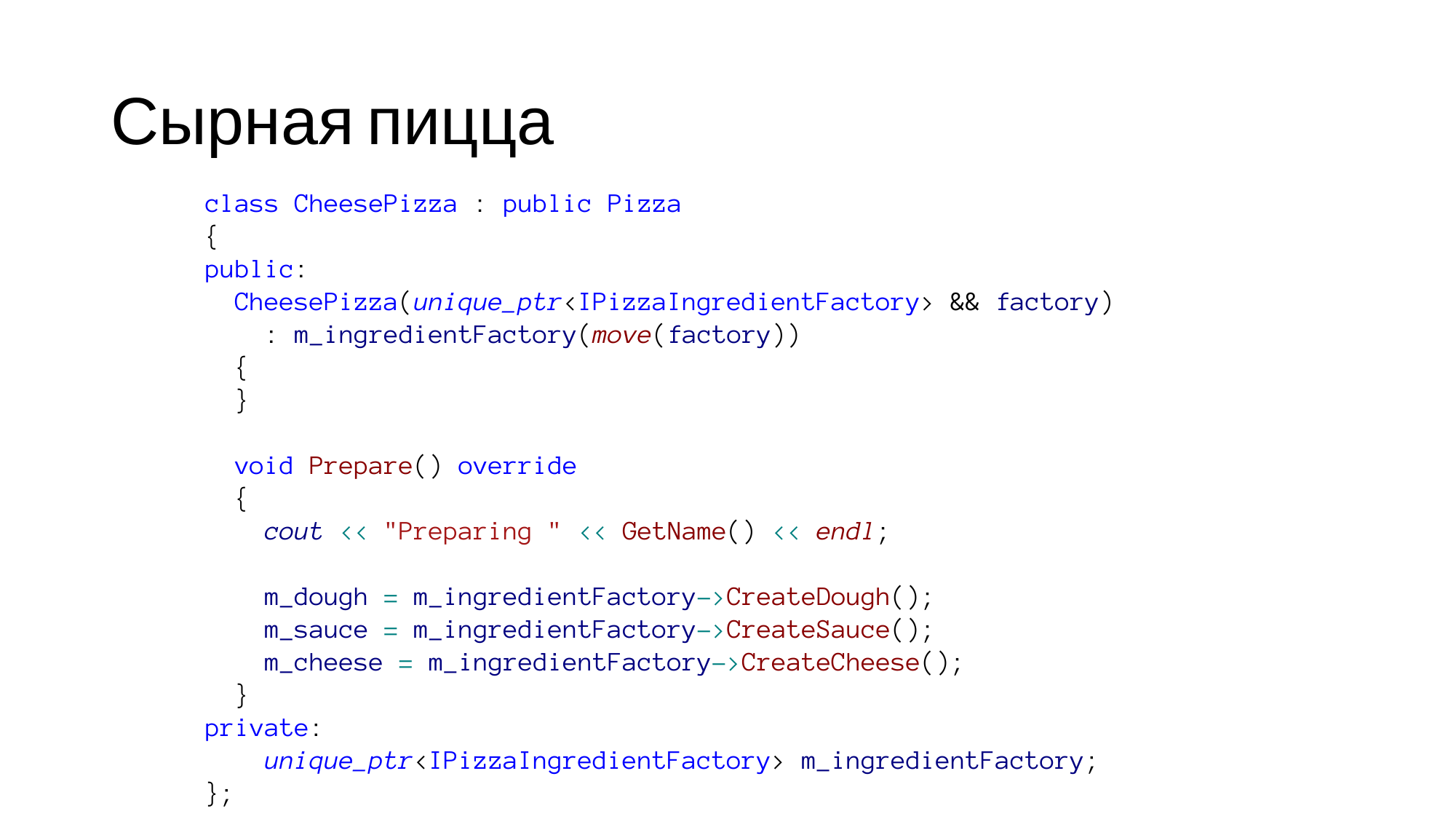

# Сырная пицца
class CheesePizza : public Pizza
{
public:
  CheesePizza(unique_ptr<IPizzaIngredientFactory> && factory)
    : m_ingredientFactory(move(factory))
  {
  }

  void Prepare() override
  {
    cout << "Preparing " << GetName() << endl;

    m_dough = m_ingredientFactory->CreateDough();
    m_sauce = m_ingredientFactory->CreateSauce();
    m_cheese = m_ingredientFactory->CreateCheese();
  }
private:
    unique_ptr<IPizzaIngredientFactory> m_ingredientFactory;
};